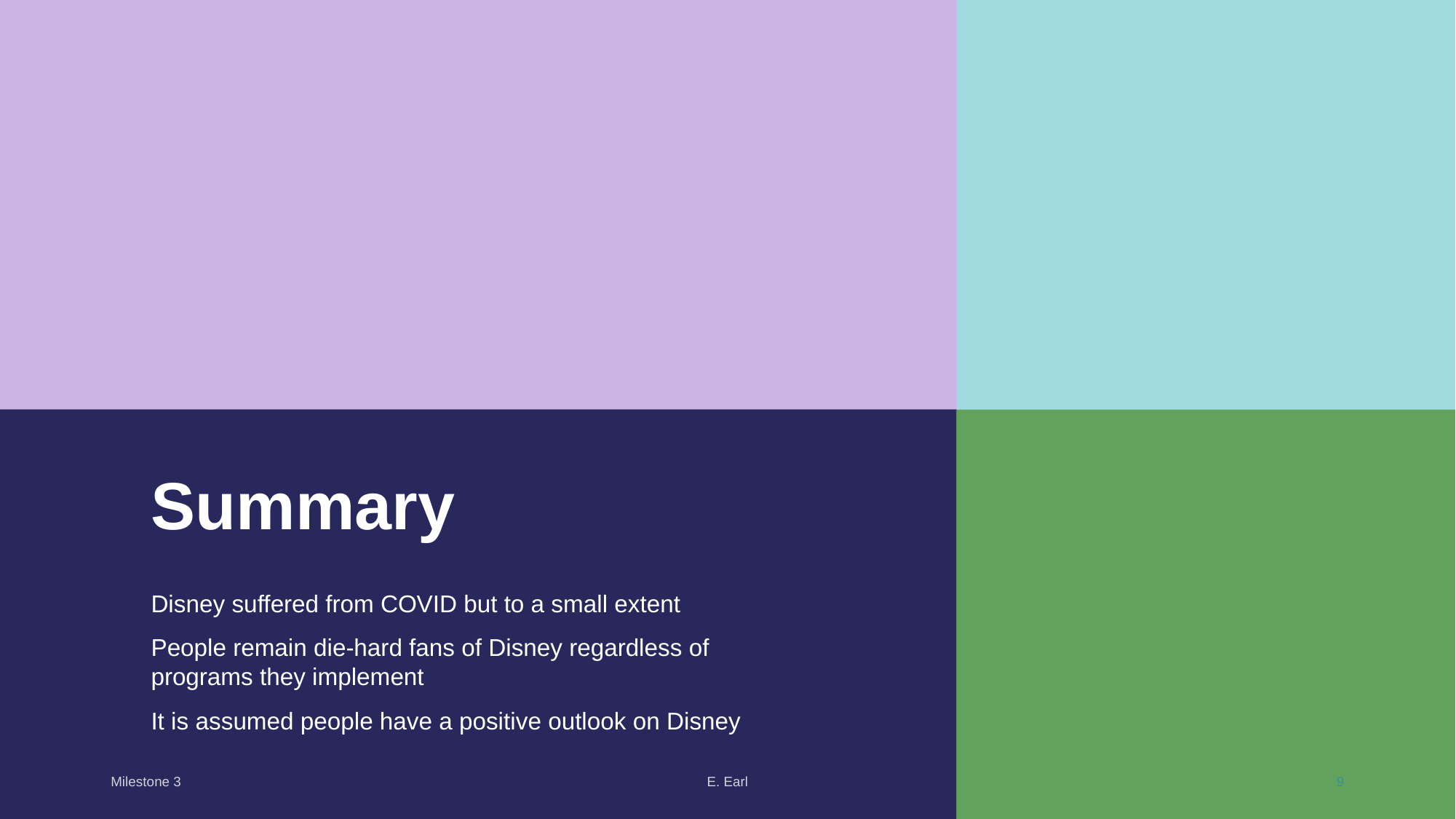

# Summary
Disney suffered from COVID but to a small extent
People remain die-hard fans of Disney regardless of programs they implement
It is assumed people have a positive outlook on Disney
Milestone 3
E. Earl
9